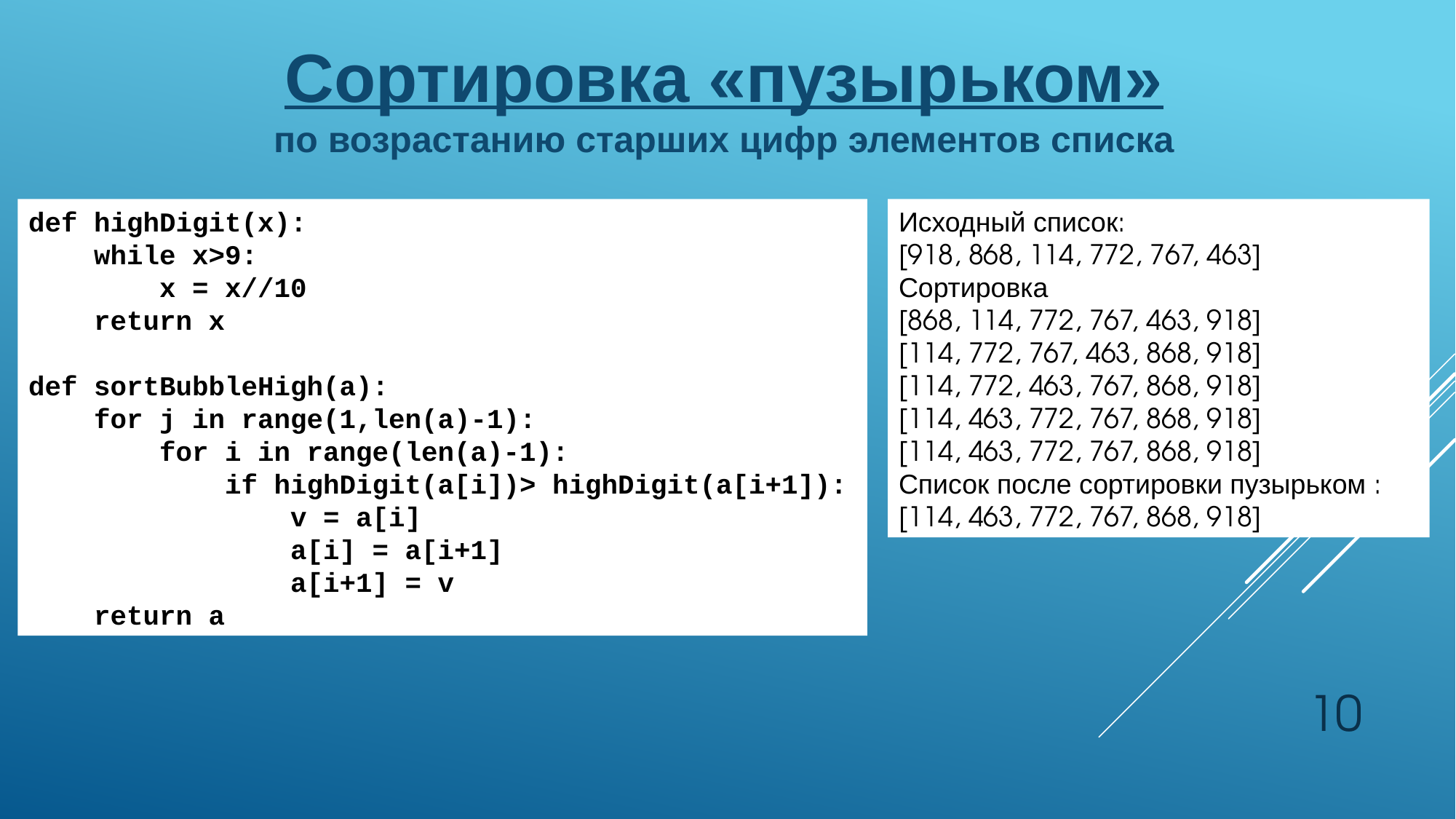

Сортировка «пузырьком»
по возрастанию старших цифр элементов списка
def highDigit(x):
    while x>9:
        x = x//10
    return x

def sortBubbleHigh(a):
    for j in range(1,len(a)-1):
        for i in range(len(a)-1):
            if highDigit(a[i])> highDigit(a[i+1]):
                v = a[i]
                a[i] = a[i+1]
                a[i+1] = v
    return a
Исходный список:
[918, 868, 114, 772, 767, 463]
Сортировка
[868, 114, 772, 767, 463, 918]
[114, 772, 767, 463, 868, 918]
[114, 772, 463, 767, 868, 918]
[114, 463, 772, 767, 868, 918]
[114, 463, 772, 767, 868, 918]
Список после сортировки пузырьком :
[114, 463, 772, 767, 868, 918]
10